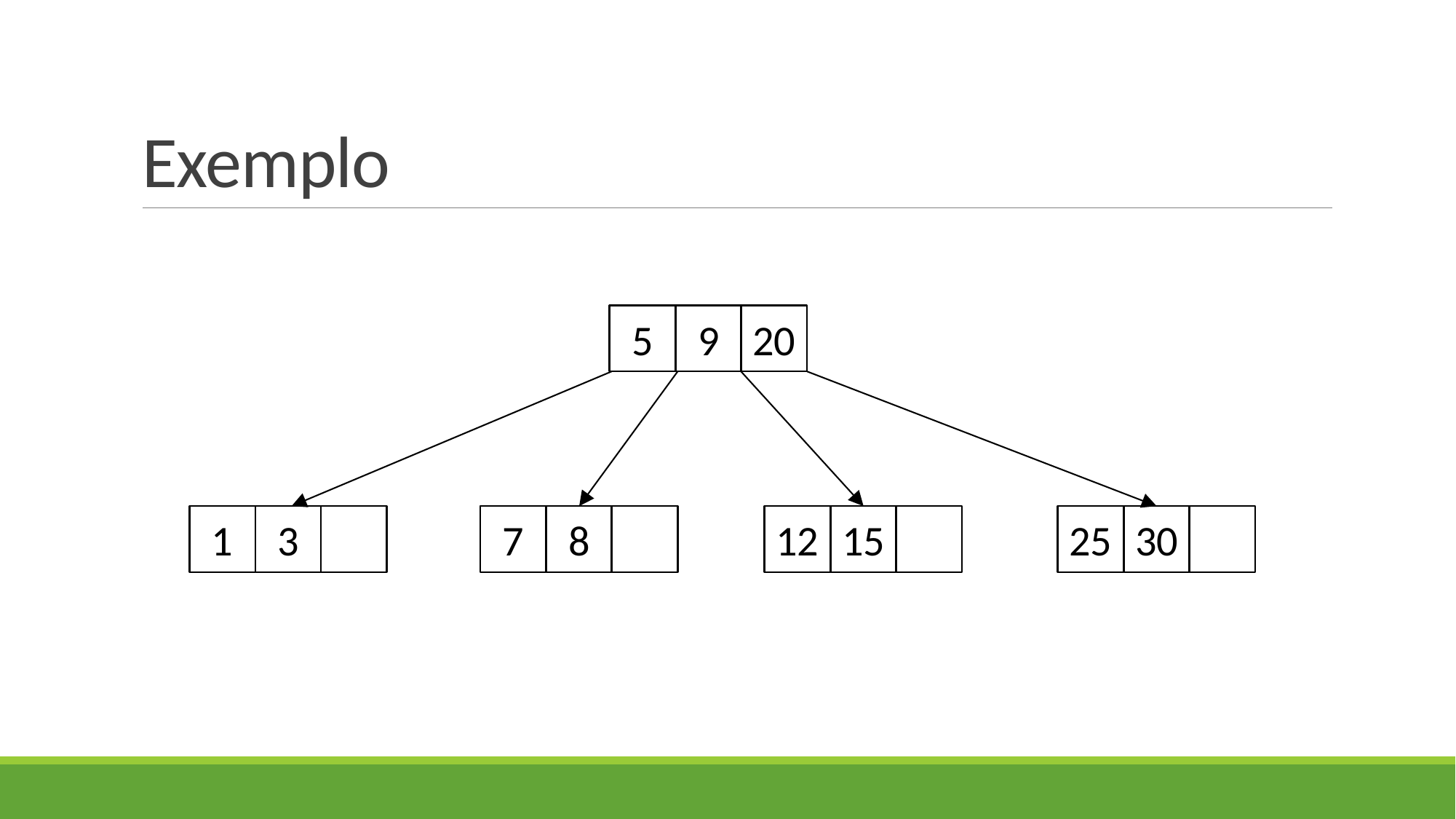

# Exemplo
5
9
20
1
3

7
8

12
15

25
30